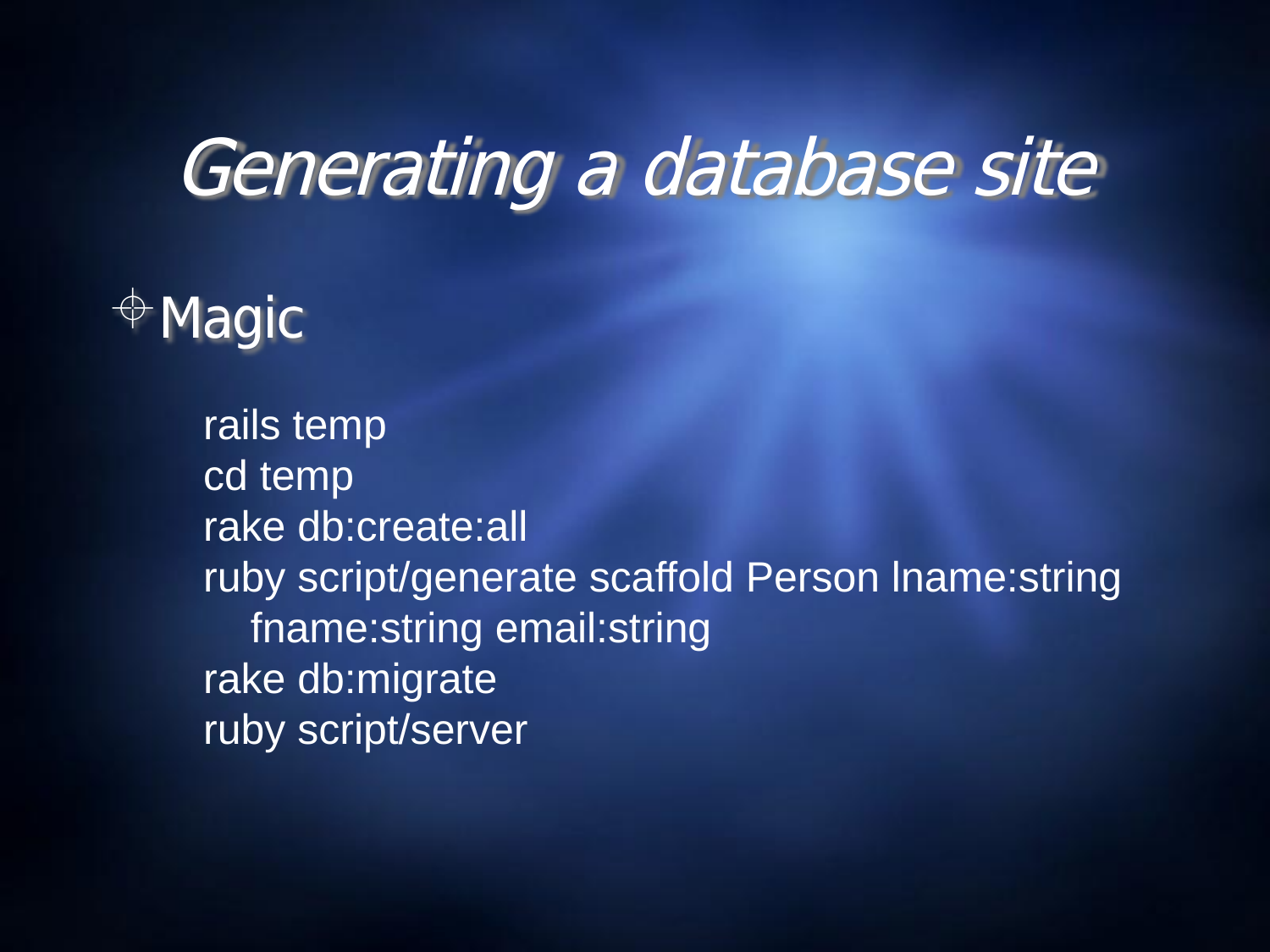

# Generating a database site
Magic
rails temp
cd temp
rake db:create:all
ruby script/generate scaffold Person lname:string
    fname:string email:string
rake db:migrate
ruby script/server